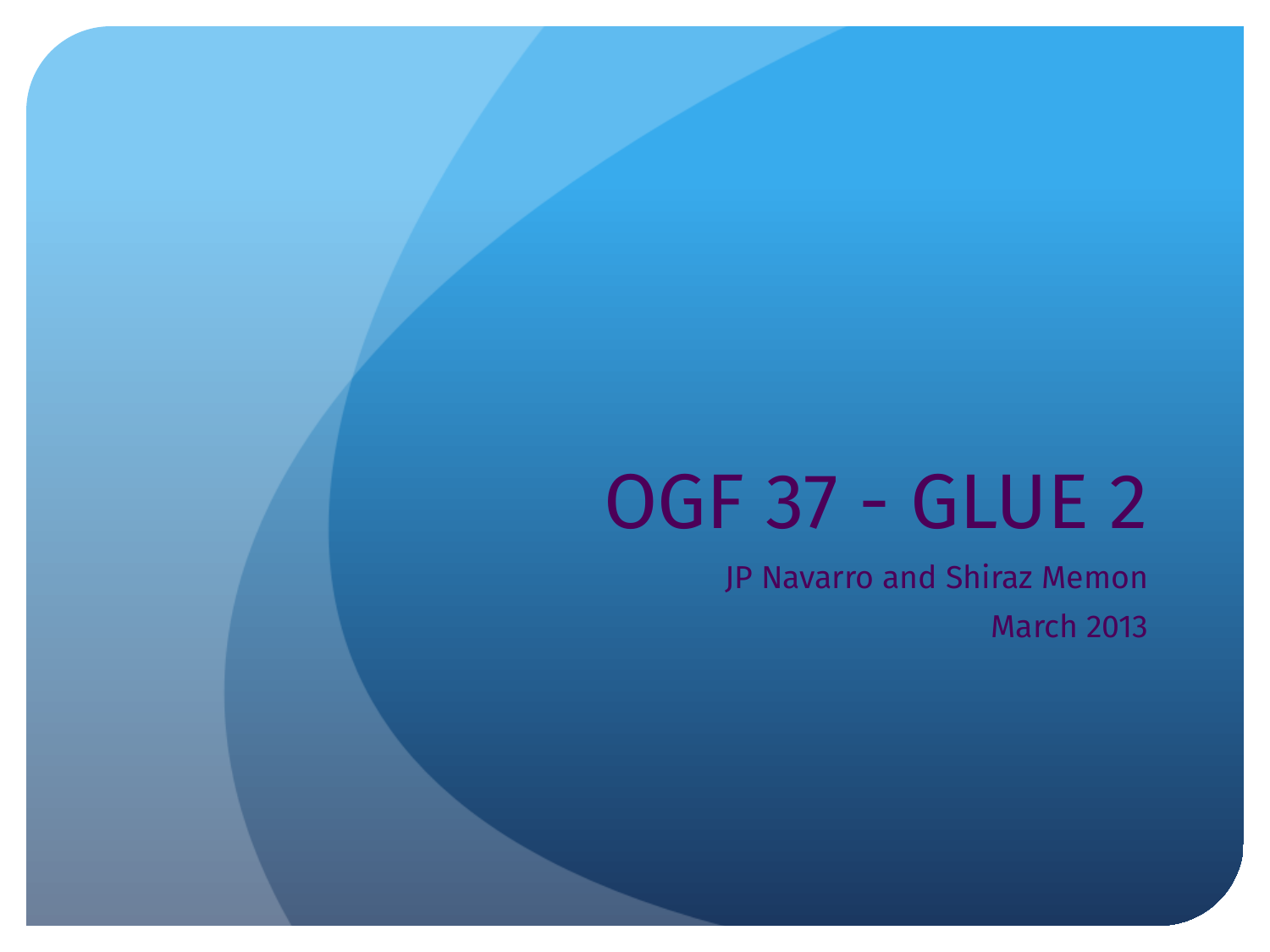

# OGF 37 - GLUE 2
 JP Navarro and Shiraz Memon
March 2013